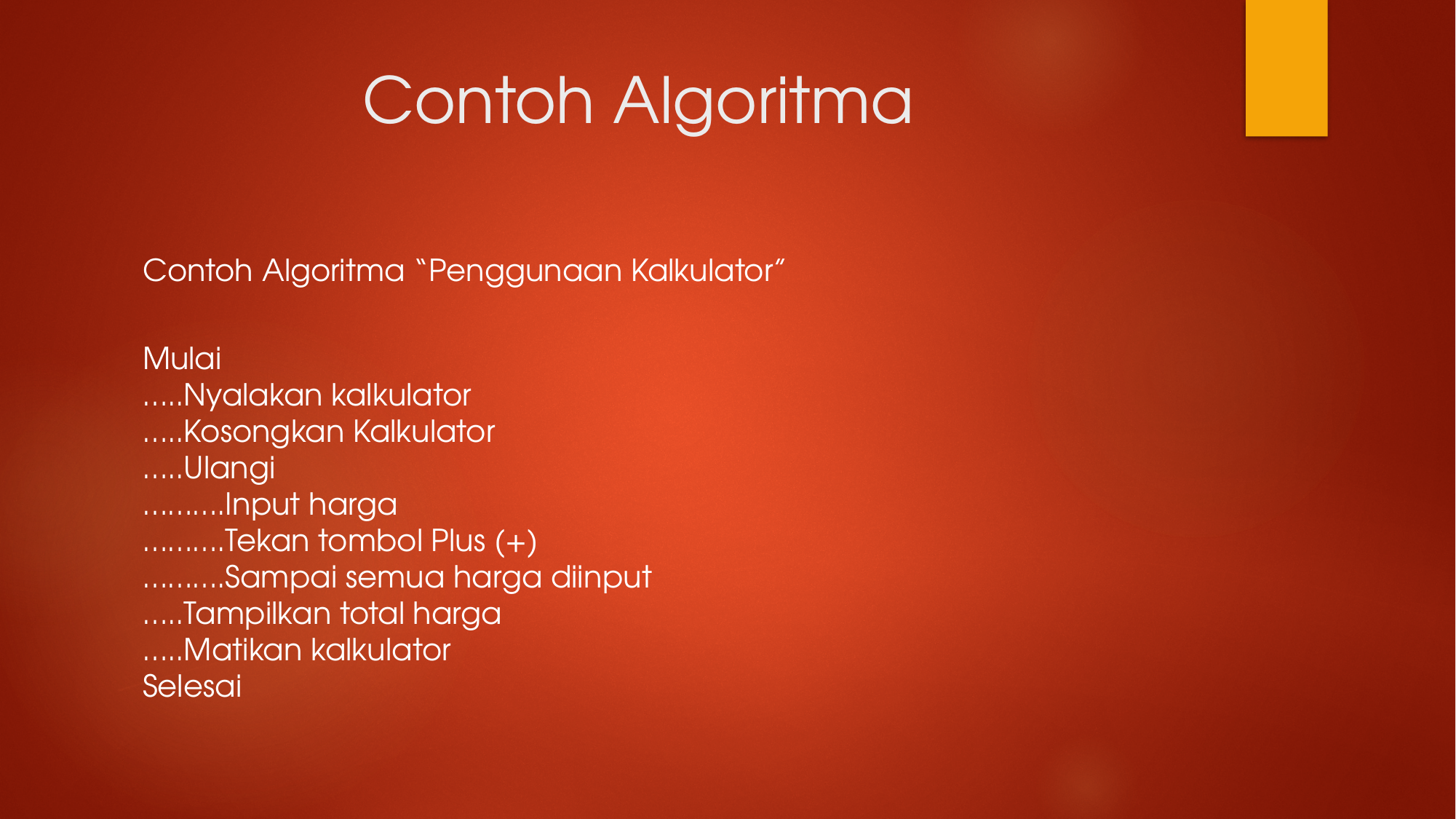

# Contoh Algoritma
Contoh Algoritma “Penggunaan Kalkulator”
Mulai
…..Nyalakan kalkulator
…..Kosongkan Kalkulator
…..Ulangi
……….Input harga
……….Tekan tombol Plus (+)
……….Sampai semua harga diinput
…..Tampilkan total harga
…..Matikan kalkulator
Selesai